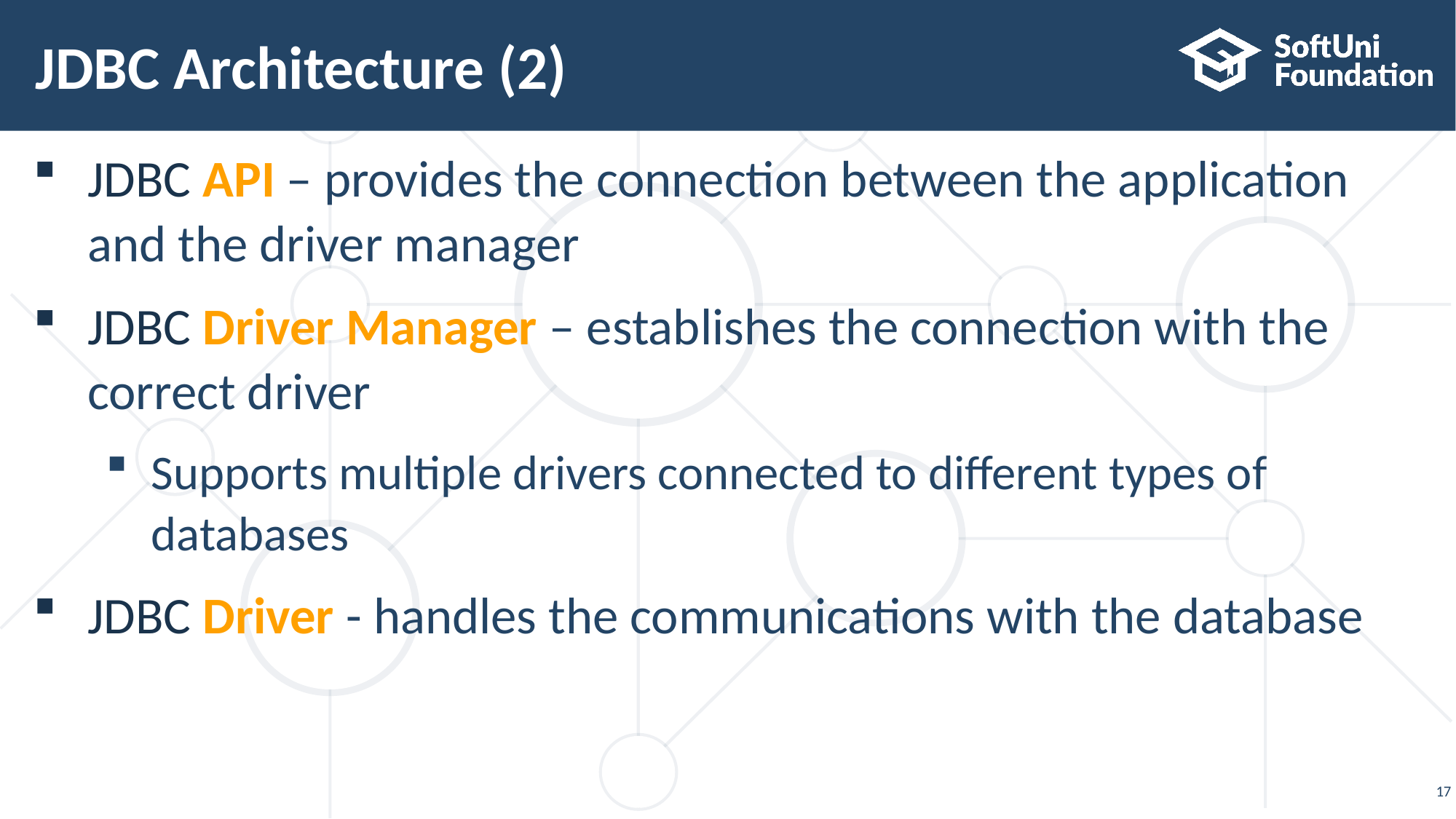

JDBC Architecture (2)
JDBC API – provides the connection between the application and the driver manager
JDBC Driver Manager – establishes the connection with the
correct driver
Supports multiple drivers connected to different types of
databases
JDBC Driver - handles the communications with the database
17